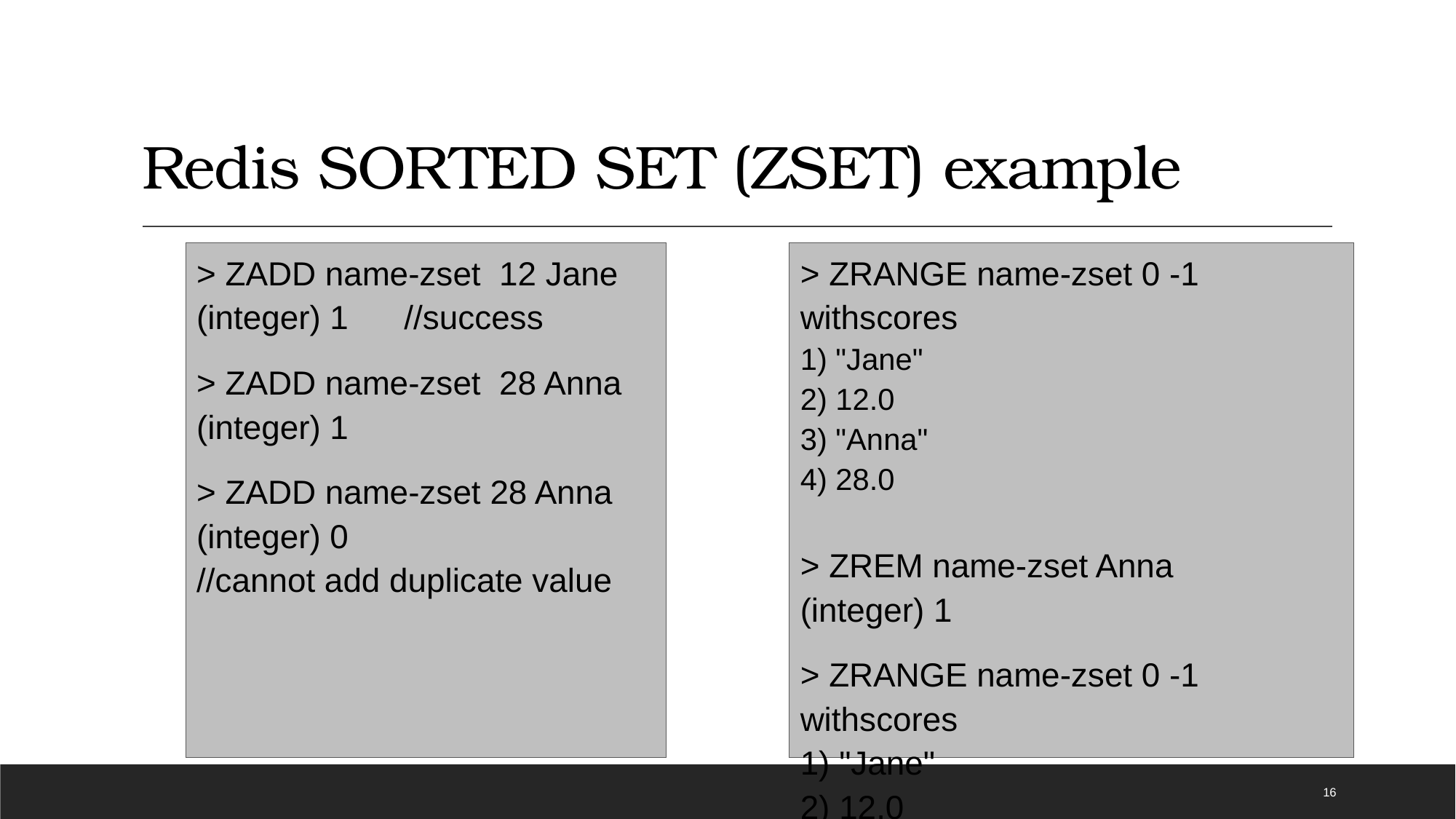

# Redis SORTED SET (ZSET) example
> ZADD name-zset  12 Jane
(integer) 1      //success
> ZADD name-zset  28 Anna
(integer) 1
> ZADD name-zset 28 Anna
(integer) 0
//cannot add duplicate value

> ZRANGE name-zset 0 -1 withscores
1) "Jane"
2) 12.0
3) "Anna"
4) 28.0
> ZREM name-zset Anna
(integer) 1
> ZRANGE name-zset 0 -1 withscores
1) "Jane"
2) 12.0
16